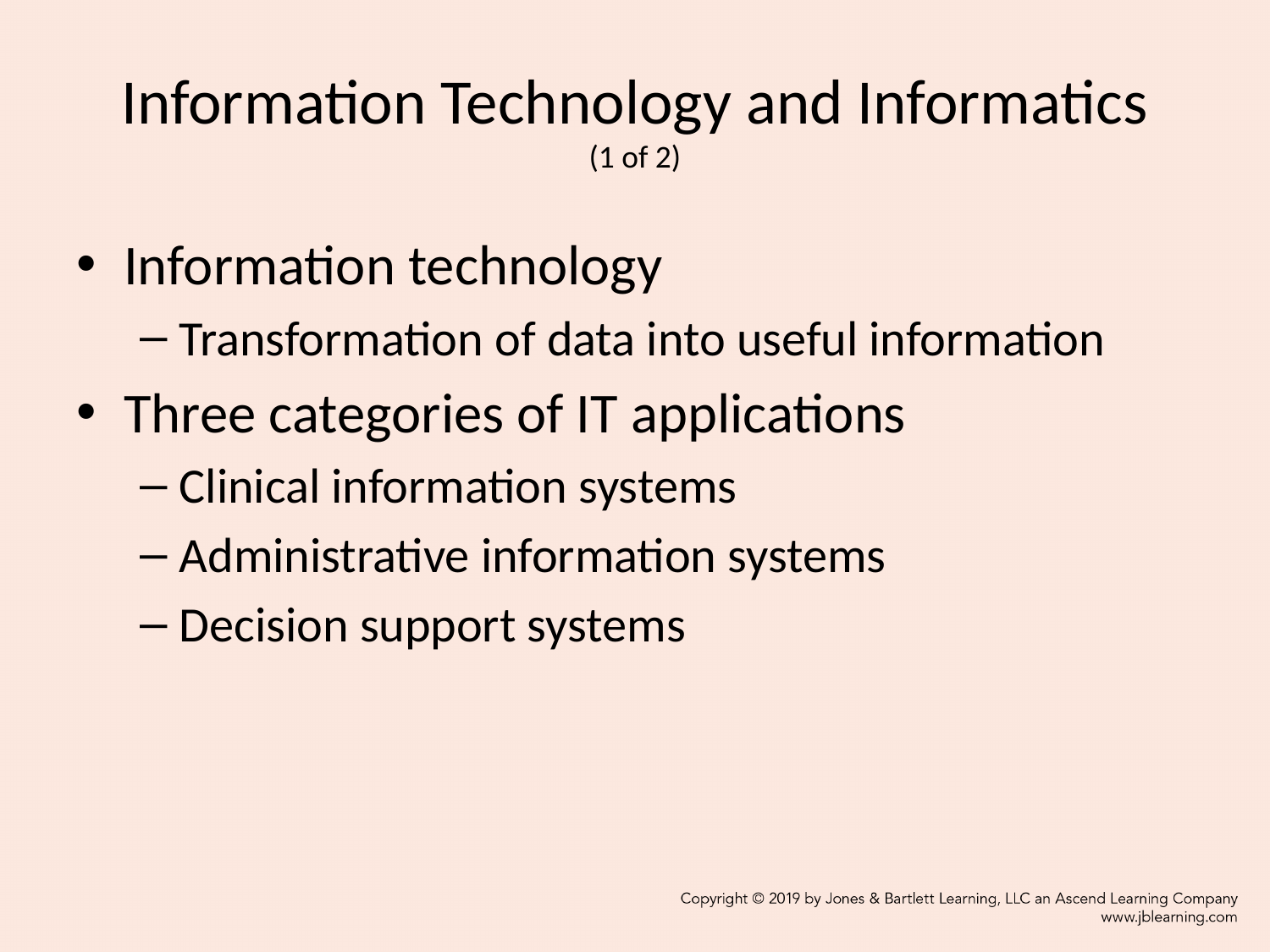

# Information Technology and Informatics (1 of 2)
Information technology
Transformation of data into useful information
Three categories of IT applications
Clinical information systems
Administrative information systems
Decision support systems